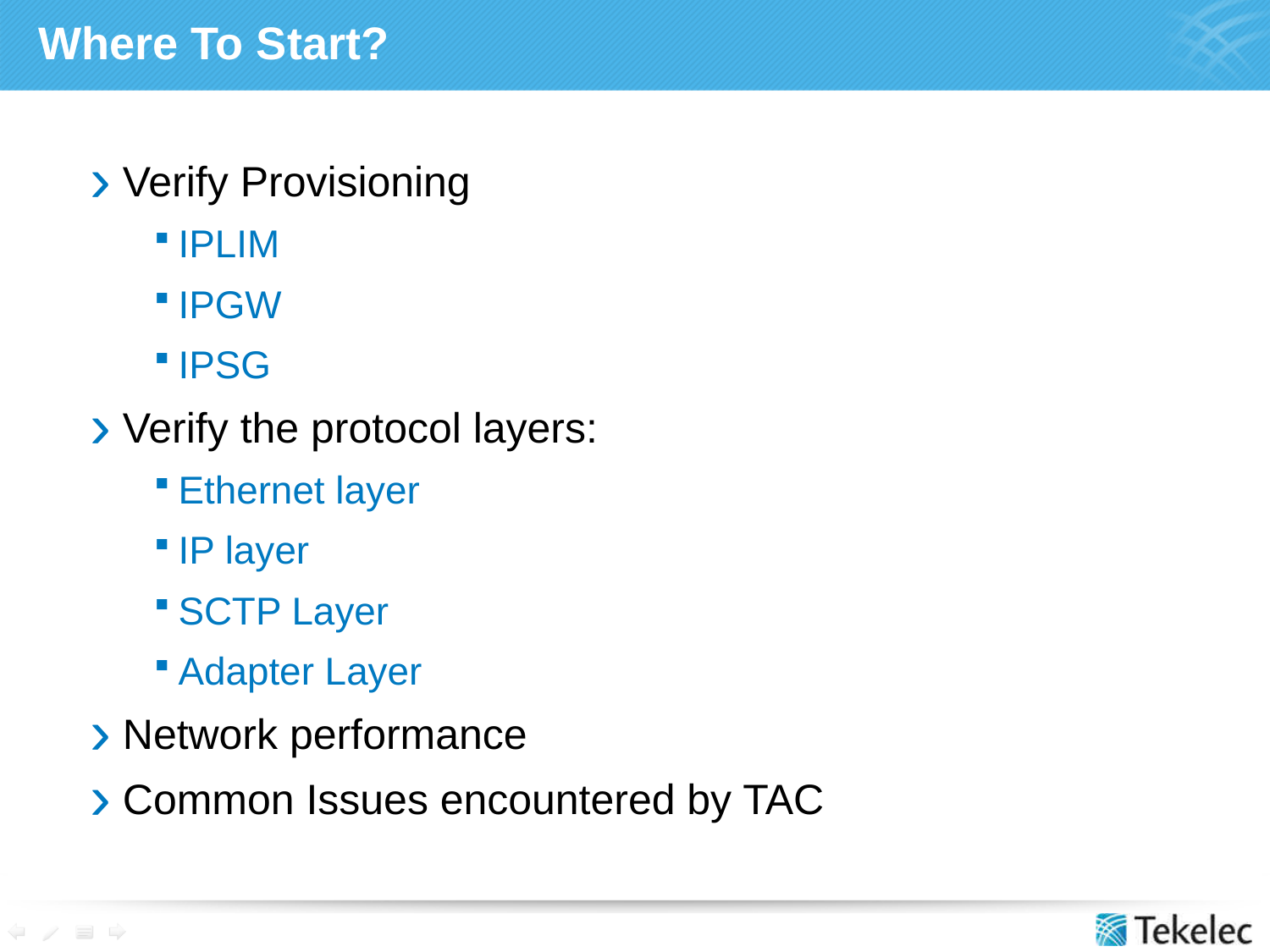

Where To Start?
Verify Provisioning
IPLIM
IPGW
IPSG
Verify the protocol layers:
Ethernet layer
IP layer
SCTP Layer
Adapter Layer
Network performance
Common Issues encountered by TAC